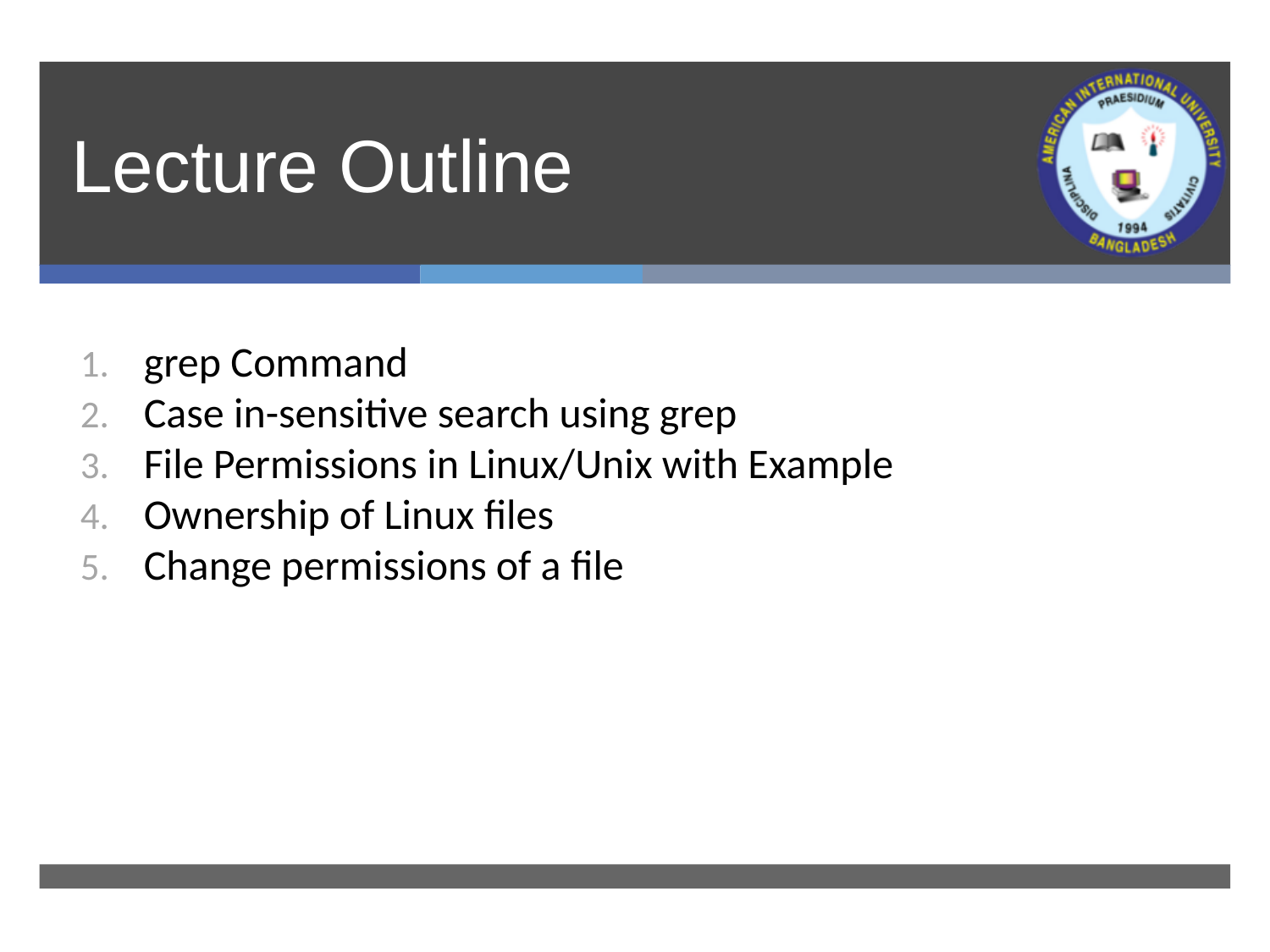

# Lecture Outline
grep Command
Case in-sensitive search using grep
File Permissions in Linux/Unix with Example
Ownership of Linux files
Change permissions of a file